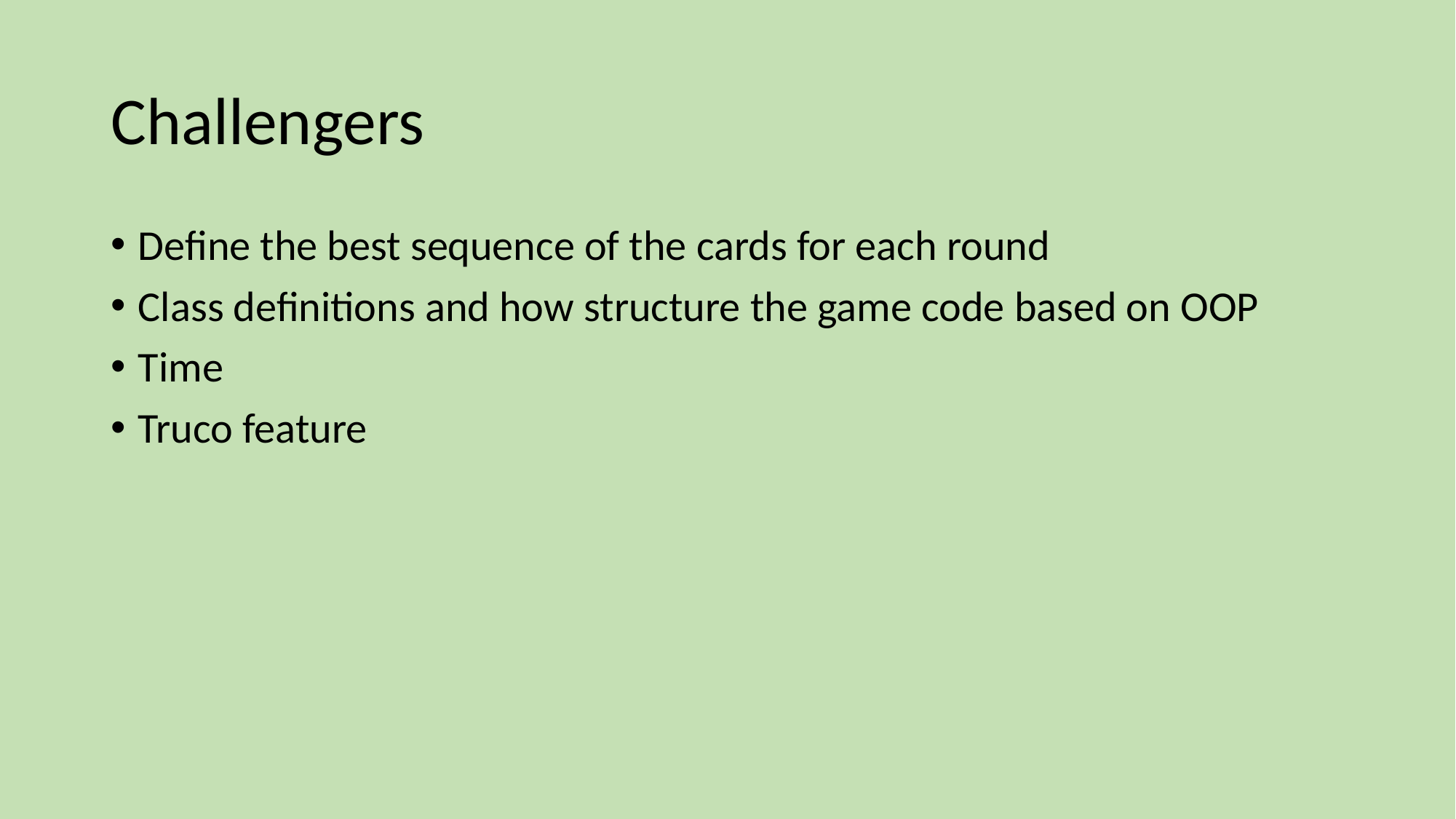

# Challengers
Define the best sequence of the cards for each round
Class definitions and how structure the game code based on OOP
Time
Truco feature